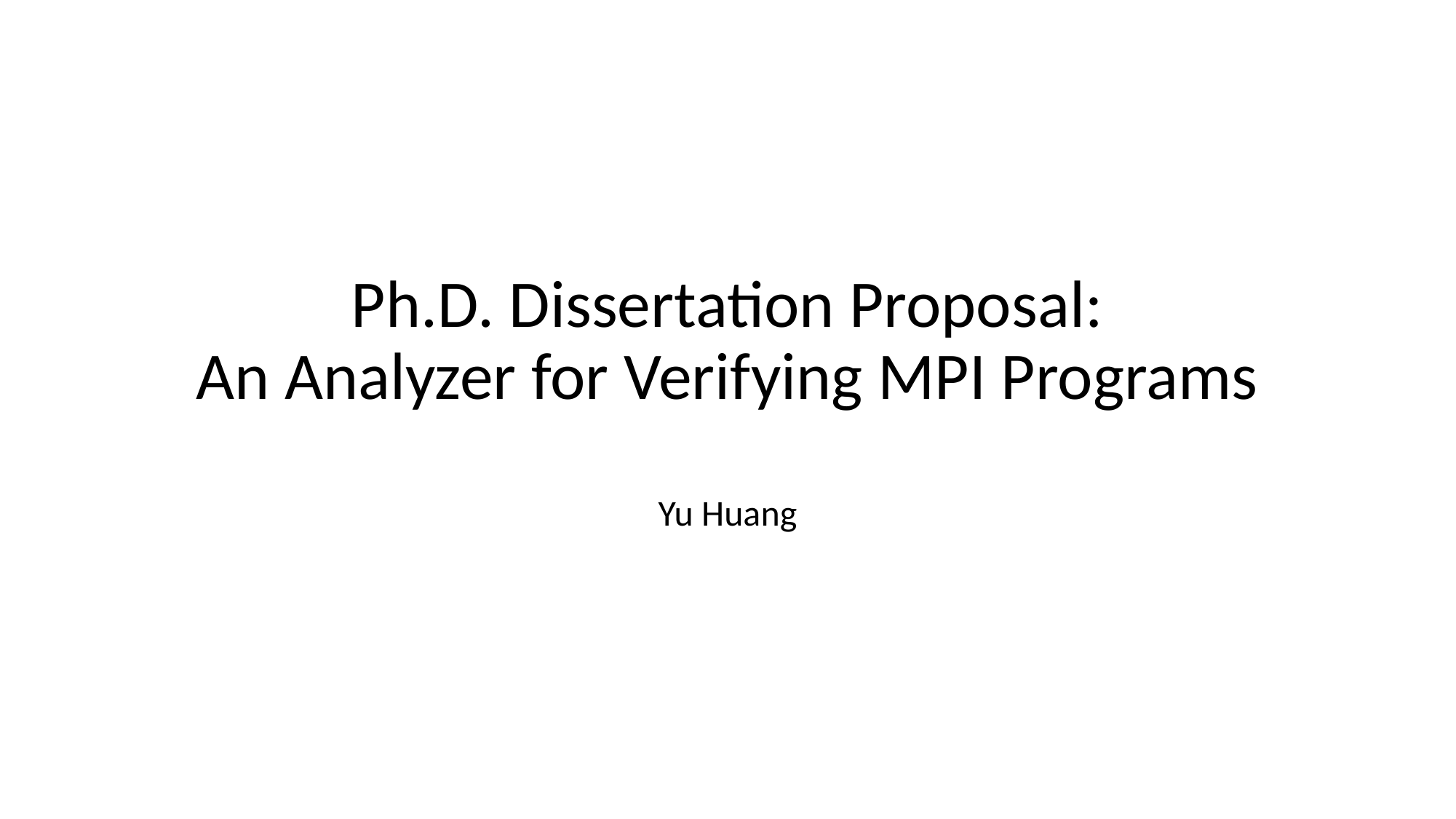

# Ph.D. Dissertation Proposal: An Analyzer for Verifying MPI Programs

Yu Huang